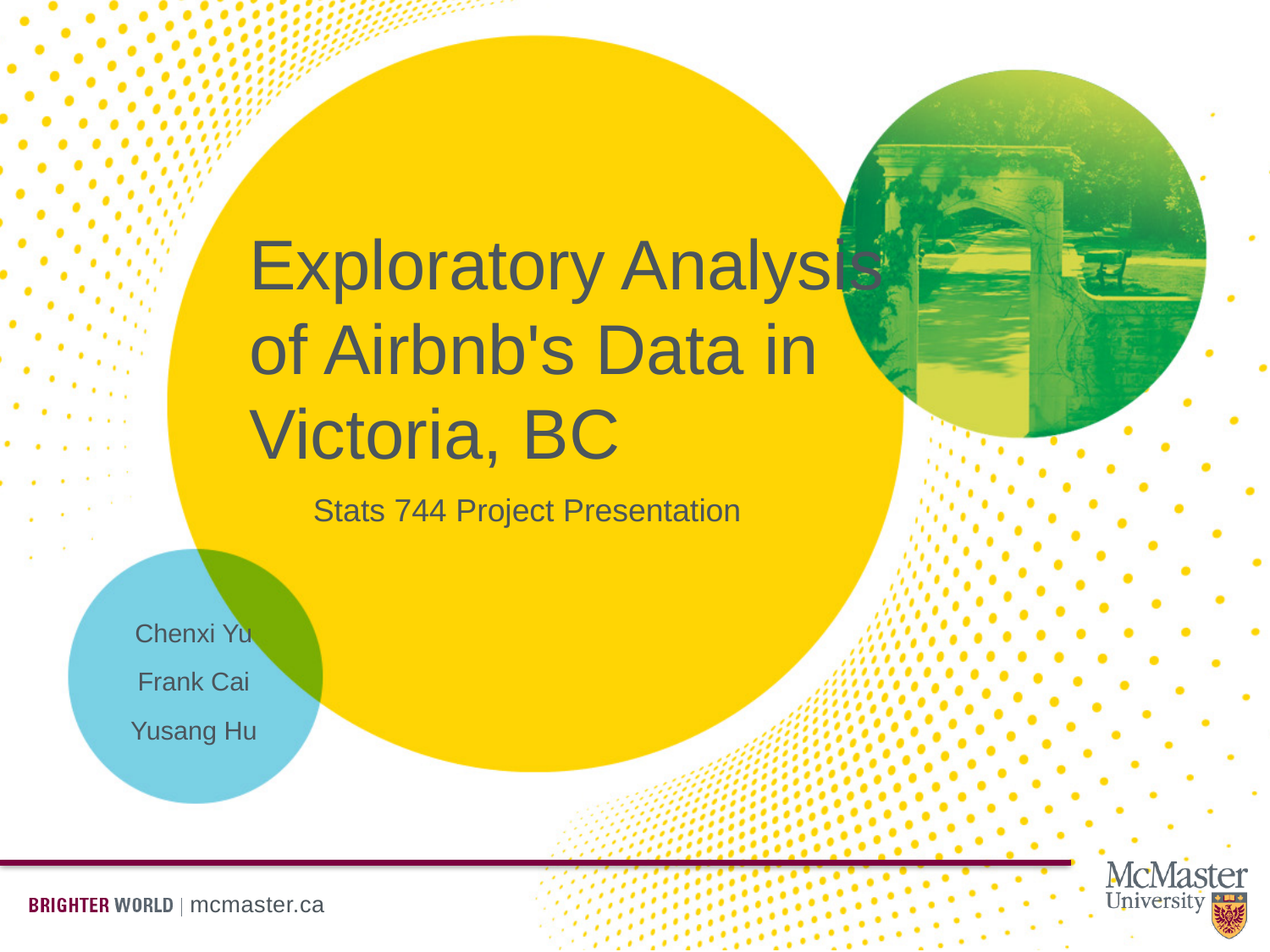

# Exploratory Analysis of Airbnb's Data in Victoria, BC
Stats 744 Project Presentation
Chenxi Yu
Frank Cai
Yusang Hu